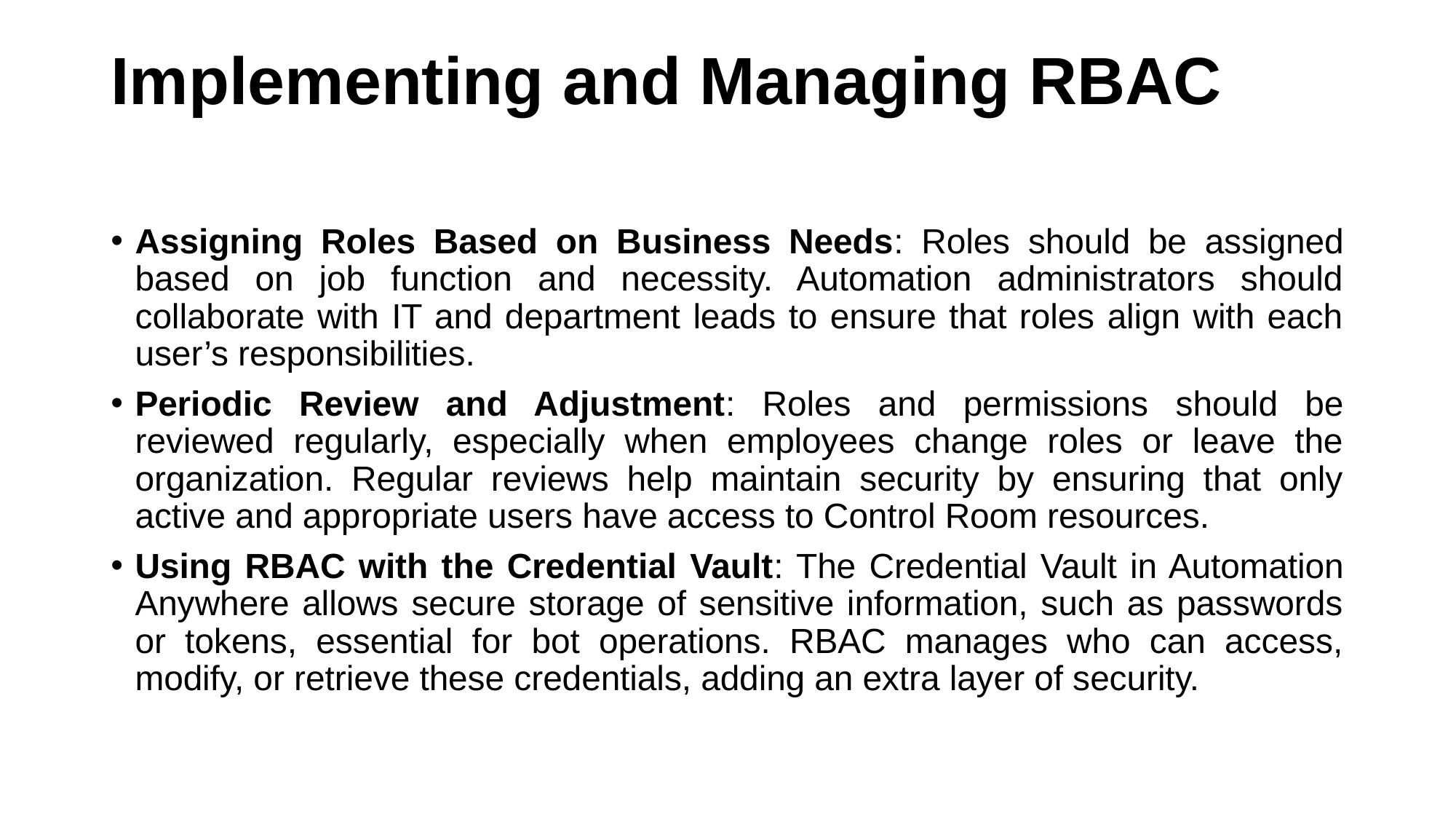

# Implementing and Managing RBAC
Assigning Roles Based on Business Needs: Roles should be assigned based on job function and necessity. Automation administrators should collaborate with IT and department leads to ensure that roles align with each user’s responsibilities.
Periodic Review and Adjustment: Roles and permissions should be reviewed regularly, especially when employees change roles or leave the organization. Regular reviews help maintain security by ensuring that only active and appropriate users have access to Control Room resources.
Using RBAC with the Credential Vault: The Credential Vault in Automation Anywhere allows secure storage of sensitive information, such as passwords or tokens, essential for bot operations. RBAC manages who can access, modify, or retrieve these credentials, adding an extra layer of security.